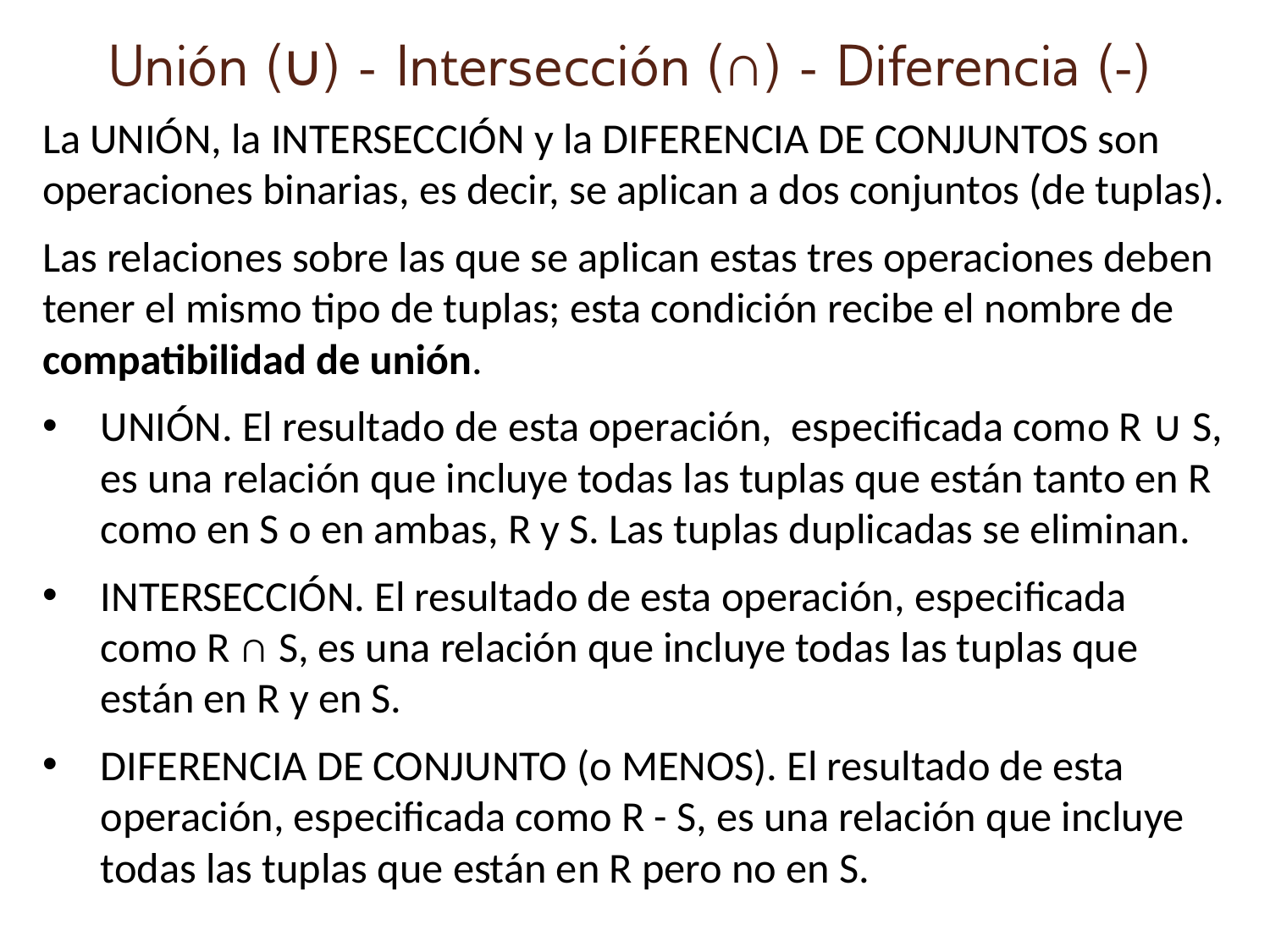

Unión (∪) - Intersección (∩) - Diferencia (-)
La UNIÓN, la INTERSECCIÓN y la DIFERENCIA DE CONJUNTOS son operaciones binarias, es decir, se aplican a dos conjuntos (de tuplas).
Las relaciones sobre las que se aplican estas tres operaciones deben tener el mismo tipo de tuplas; esta condición recibe el nombre de compatibilidad de unión.
UNIÓN. El resultado de esta operación,  especificada como R ∪ S, es una relación que incluye todas las tuplas que están tanto en R como en S o en ambas, R y S. Las tuplas duplicadas se eliminan.
INTERSECCIÓN. El resultado de esta operación, especificada como R ∩ S, es una relación que incluye todas las tuplas que están en R y en S.
DIFERENCIA DE CONJUNTO (o MENOS). El resultado de esta operación, especificada como R - S, es una relación que incluye todas las tuplas que están en R pero no en S.